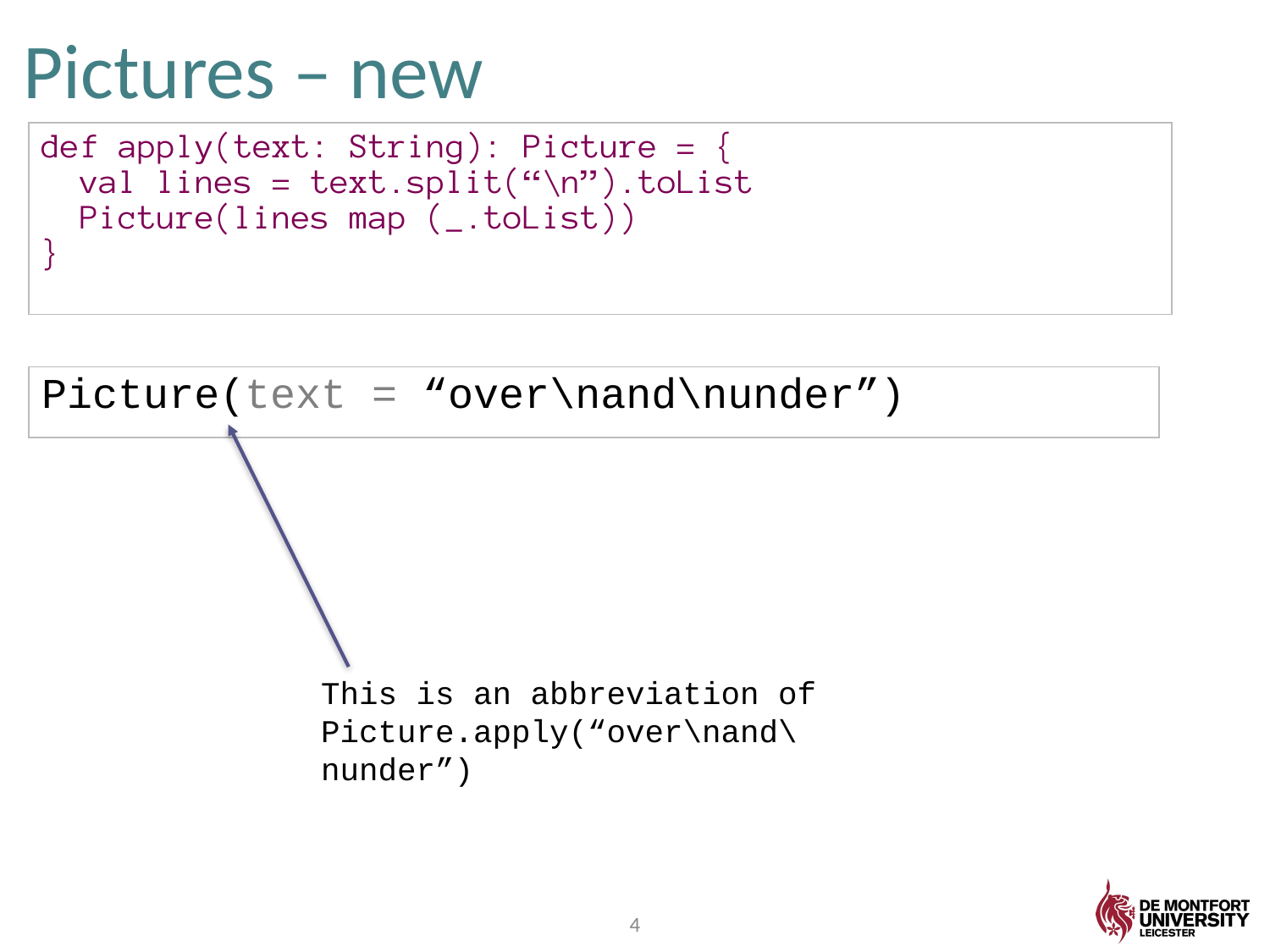

# Pictures – new
| def apply(text: String): Picture = { val lines = text.split(“\n”).toList Picture(lines map (\_.toList)) } |
| --- |

| Picture(text = “over\nand\nunder”) |
| --- |
This is an abbreviation of
Picture.apply(“over\nand\nunder”)
4